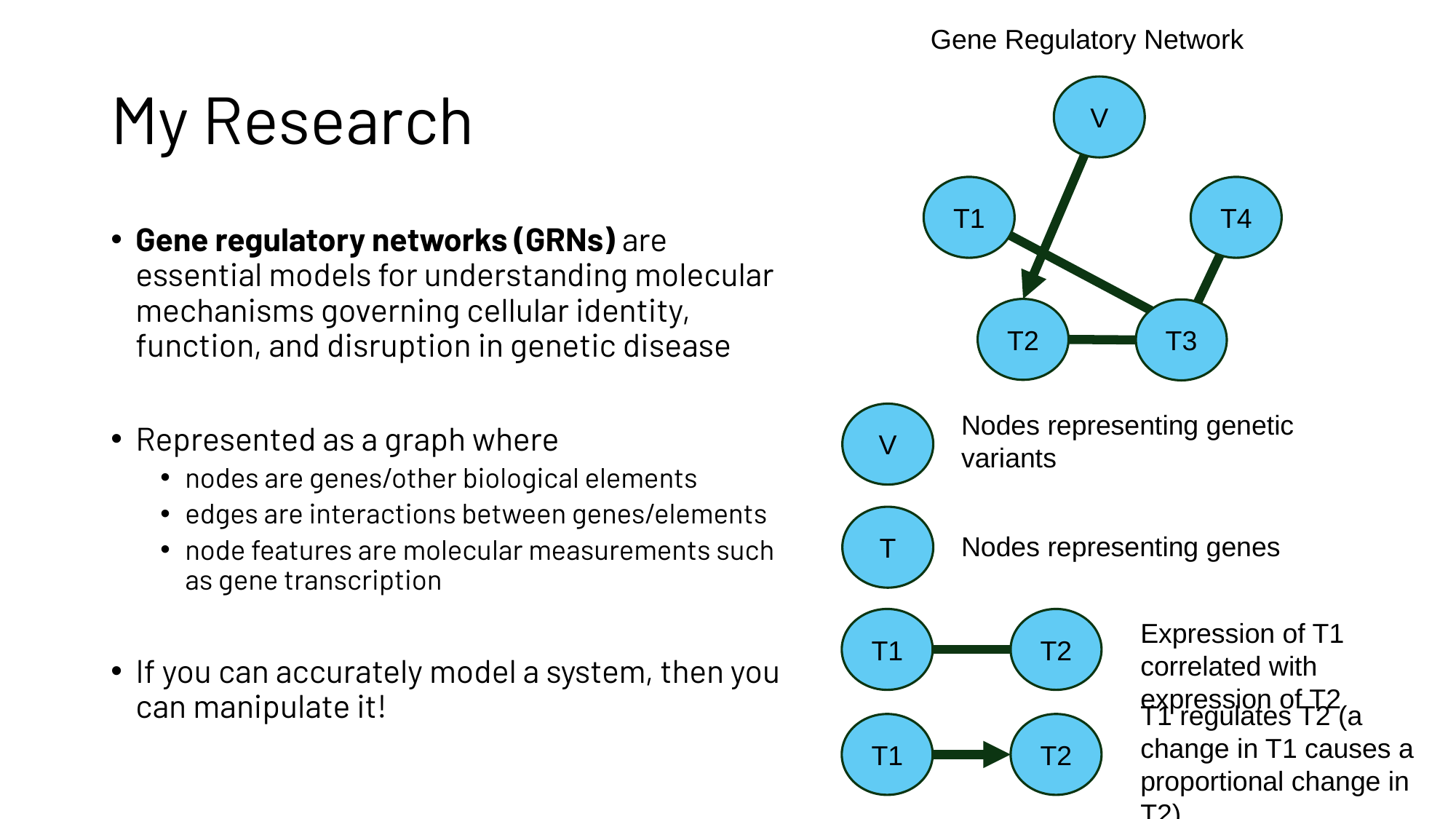

Gene Regulatory Network
V
T1
T4
T2
T3
Nodes representing genetic variants
V
T
Nodes representing genes
T1 regulates T2 (a change in T1 causes a proportional change in T2)
T2
T1
# My Research
Gene regulatory networks (GRNs) are essential models for understanding molecular mechanisms governing cellular identity, function, and disruption in genetic disease

Represented as a graph where
nodes are genes/other biological elements
edges are interactions between genes/elements
node features are molecular measurements such as gene transcription

If you can accurately model a system, then you can manipulate it!

T1
T2
Expression of T1 correlated with expression of T2